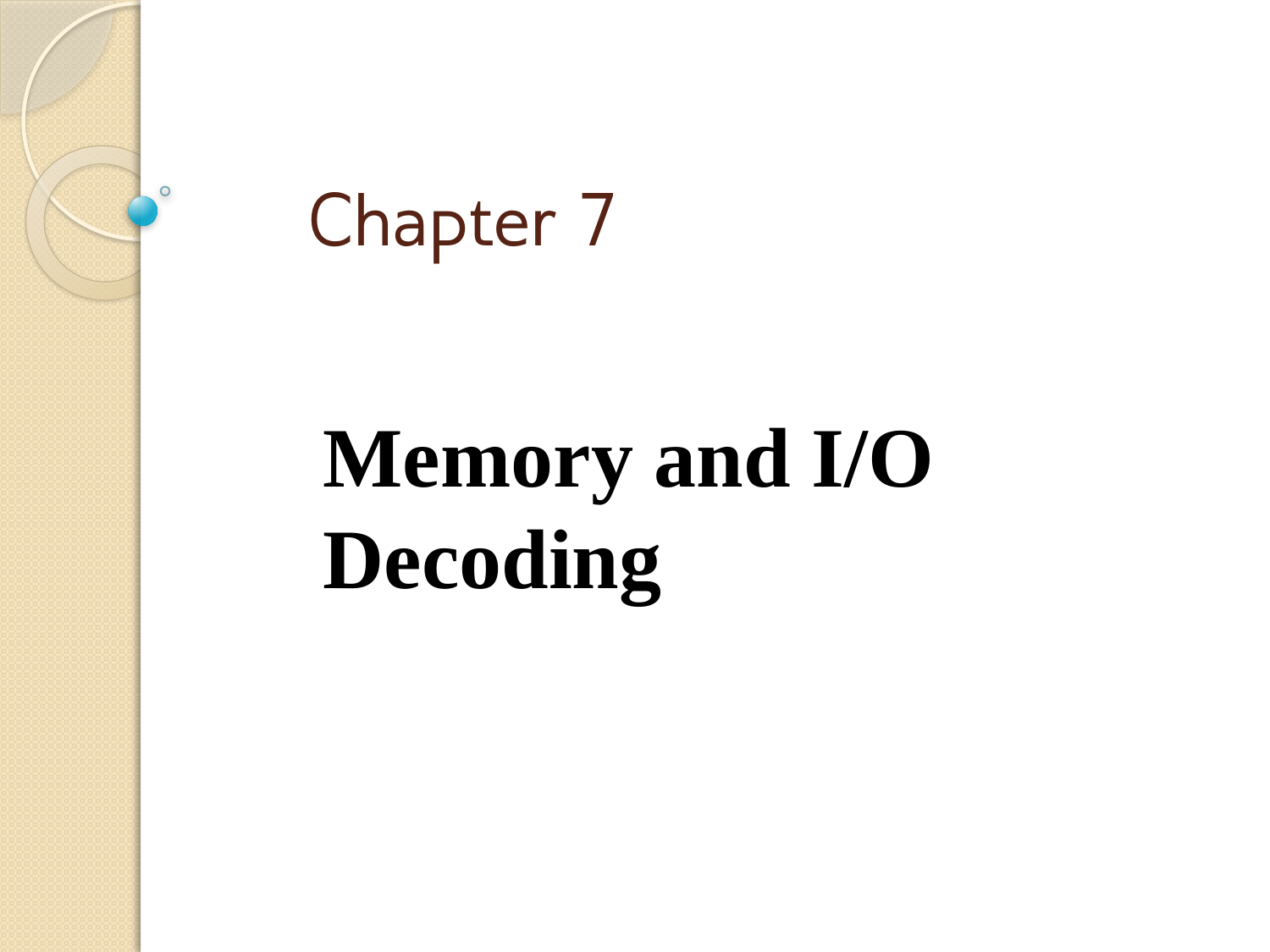

# Chapter 7
Memory and I/O Decoding